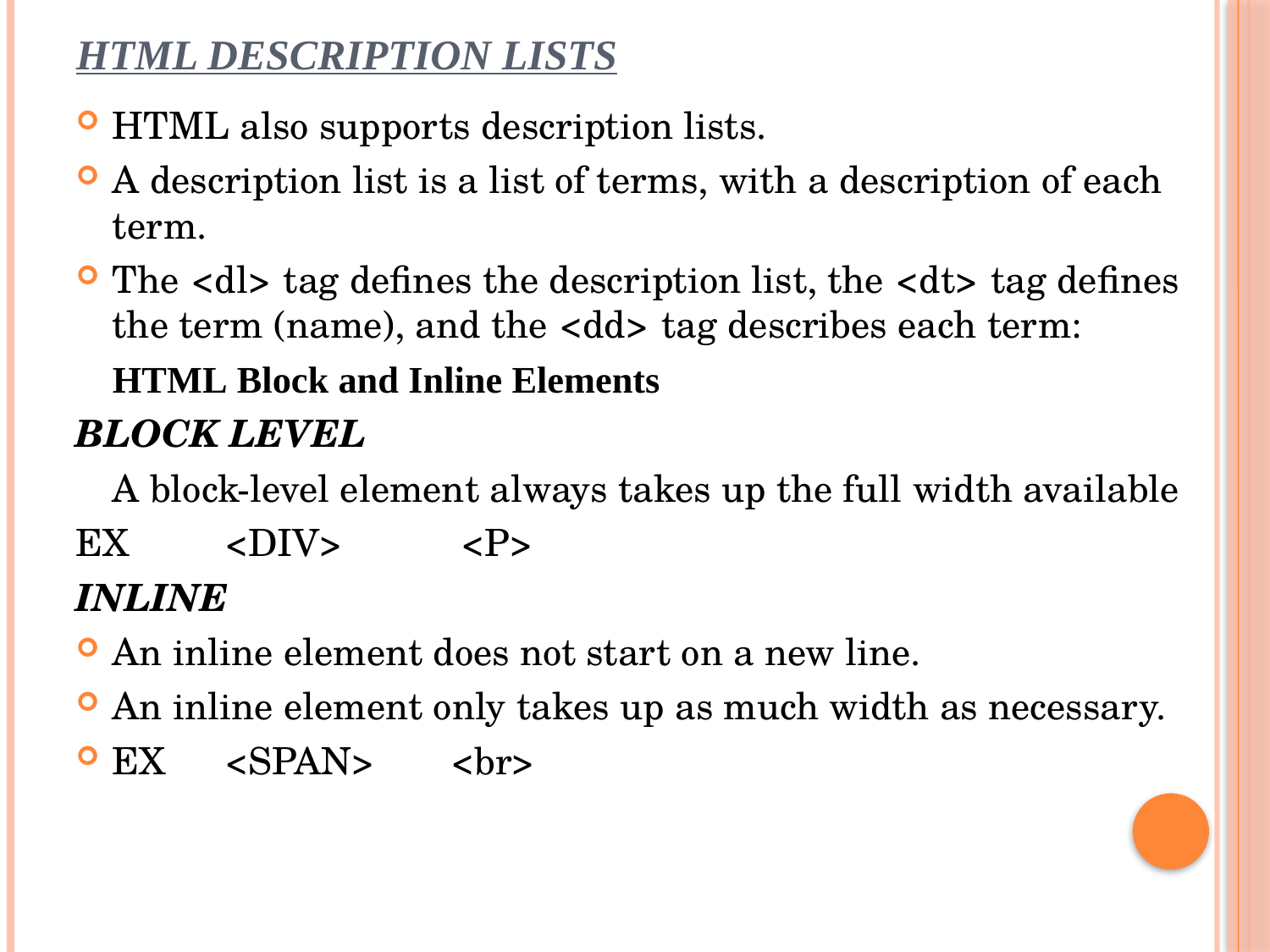

# HTML Description Lists
HTML also supports description lists.
A description list is a list of terms, with a description of each term.
The <dl> tag defines the description list, the <dt> tag defines the term (name), and the <dd> tag describes each term:
		HTML Block and Inline Elements
BLOCK LEVEL
	A block-level element always takes up the full width available
EX    	<DIV>      	 <P>
INLINE
An inline element does not start on a new line.
An inline element only takes up as much width as necessary.
EX		<SPAN>  	<br>